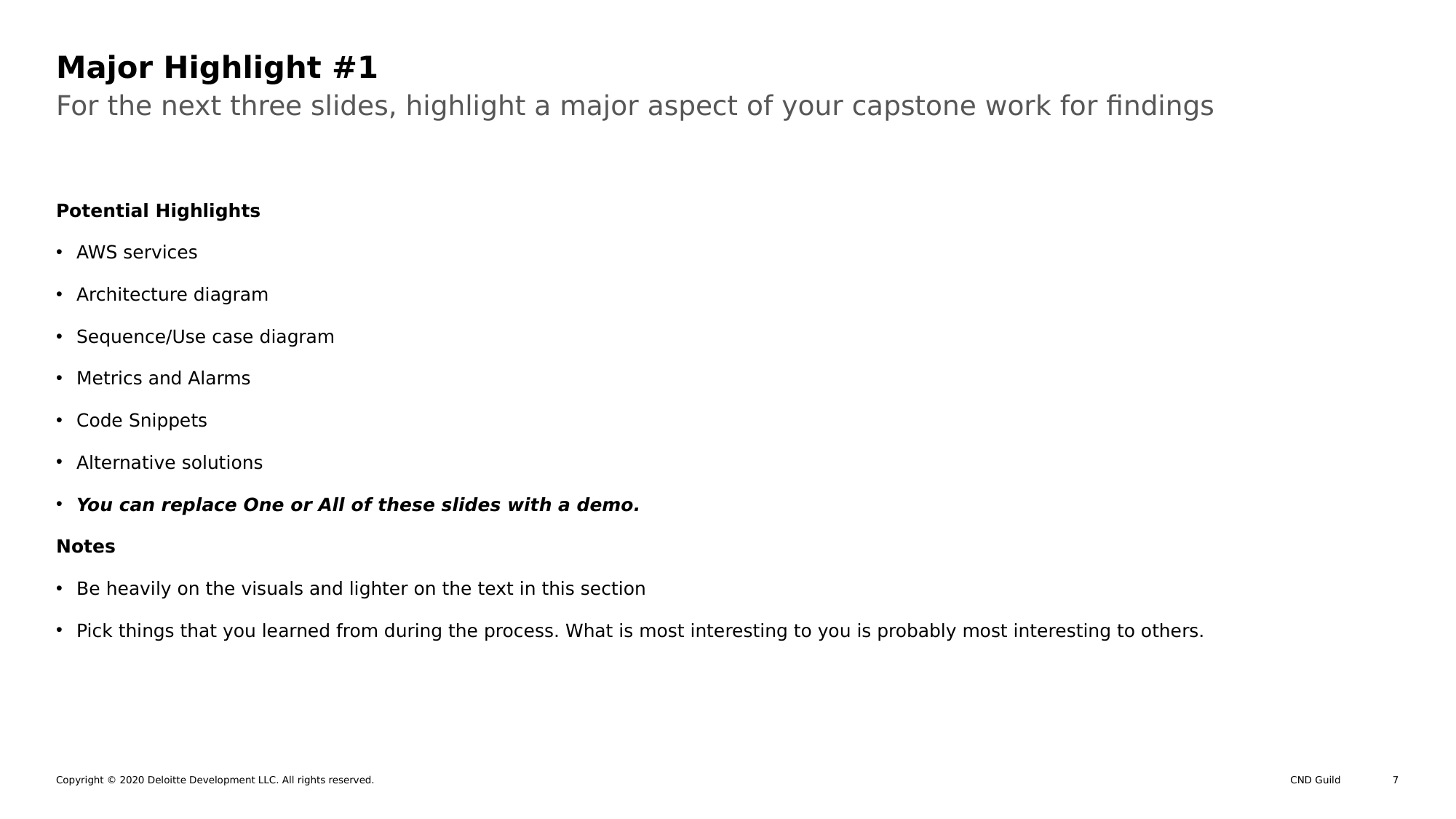

# Major Highlight #1
For the next three slides, highlight a major aspect of your capstone work for findings
Potential Highlights
AWS services
Architecture diagram
Sequence/Use case diagram
Metrics and Alarms
Code Snippets
Alternative solutions
You can replace One or All of these slides with a demo.
Notes
Be heavily on the visuals and lighter on the text in this section
Pick things that you learned from during the process. What is most interesting to you is probably most interesting to others.